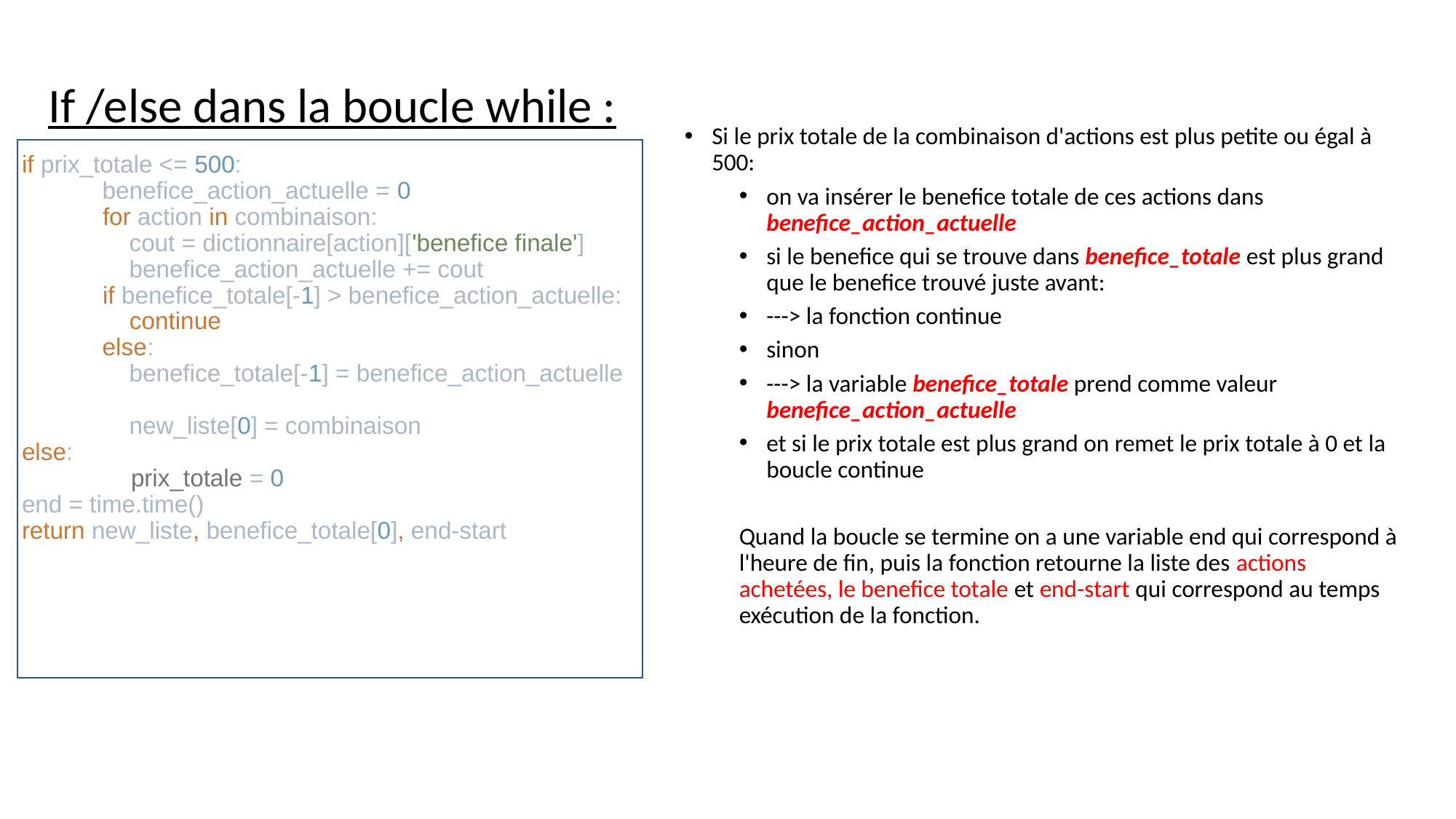

# If /else dans la boucle while :
Si le prix totale de la combinaison d'actions est plus petite ou égal à 500:
on va insérer le benefice totale de ces actions dans benefice_action_actuelle
si le benefice qui se trouve dans benefice_totale est plus grand que le benefice trouvé juste avant:
---> la fonction continue
sinon
---> la variable benefice_totale prend comme valeur benefice_action_actuelle
et si le prix totale est plus grand on remet le prix totale à 0 et la boucle continue

Quand la boucle se termine on a une variable end qui correspond à l'heure de fin, puis la fonction retourne la liste des actions achetées, le benefice totale et end-start qui correspond au temps exécution de la fonction.

if prix_totale <= 500:
            benefice_action_actuelle = 0
            for action in combinaison:
                cout = dictionnaire[action]['benefice finale']
                benefice_action_actuelle += cout
            if benefice_totale[-1] > benefice_action_actuelle:
                continue
            else:
                benefice_totale[-1] = benefice_action_actuelle
                new_liste[0] = combinaison
else:
	prix_totale = 0
end = time.time()
return new_liste, benefice_totale[0], end-start